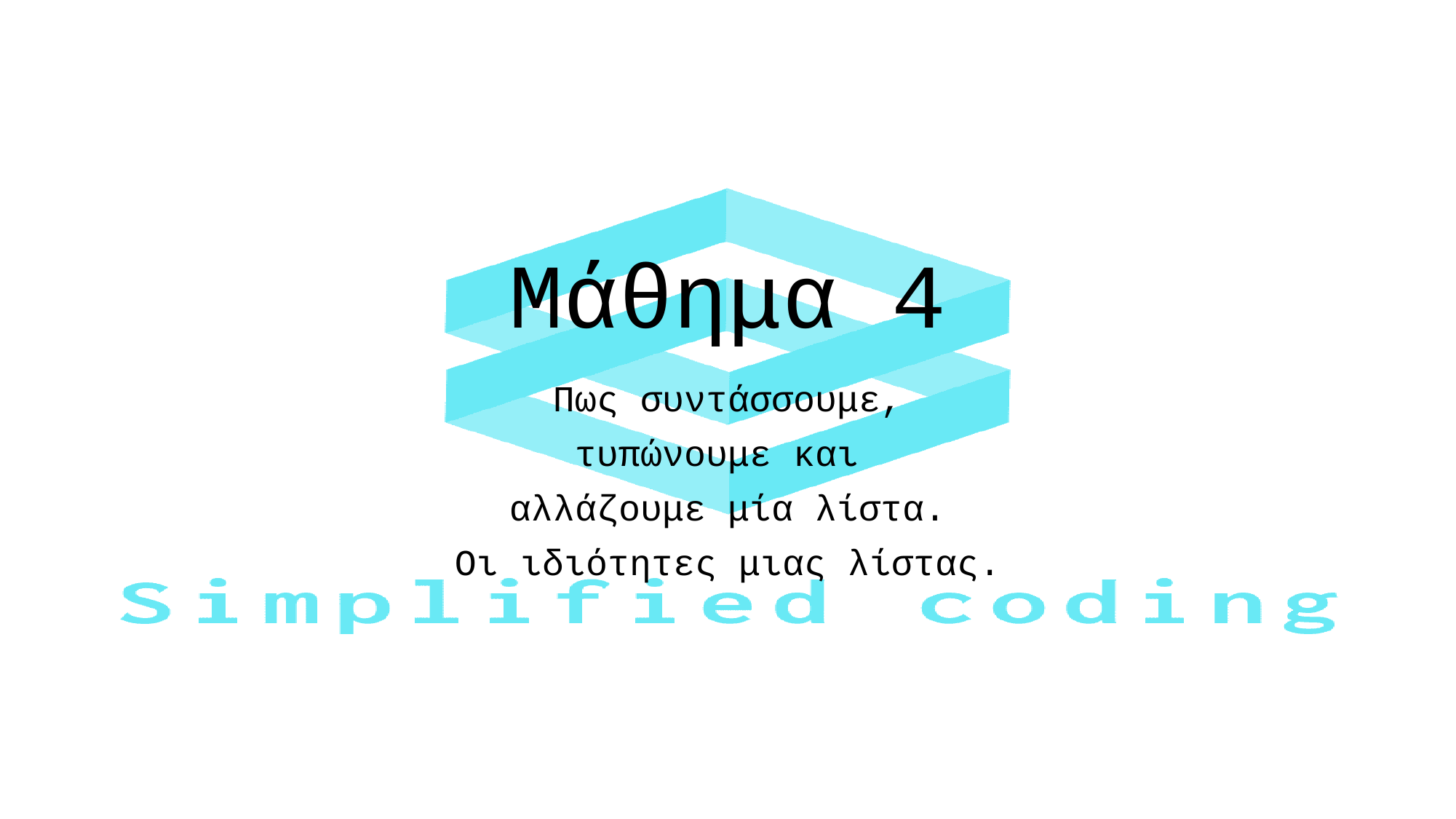

# Μάθημα 4
Πως συντάσσουμε,
τυπώνουμε και
αλλάζουμε μία λίστα.
Οι ιδιότητες μιας λίστας.